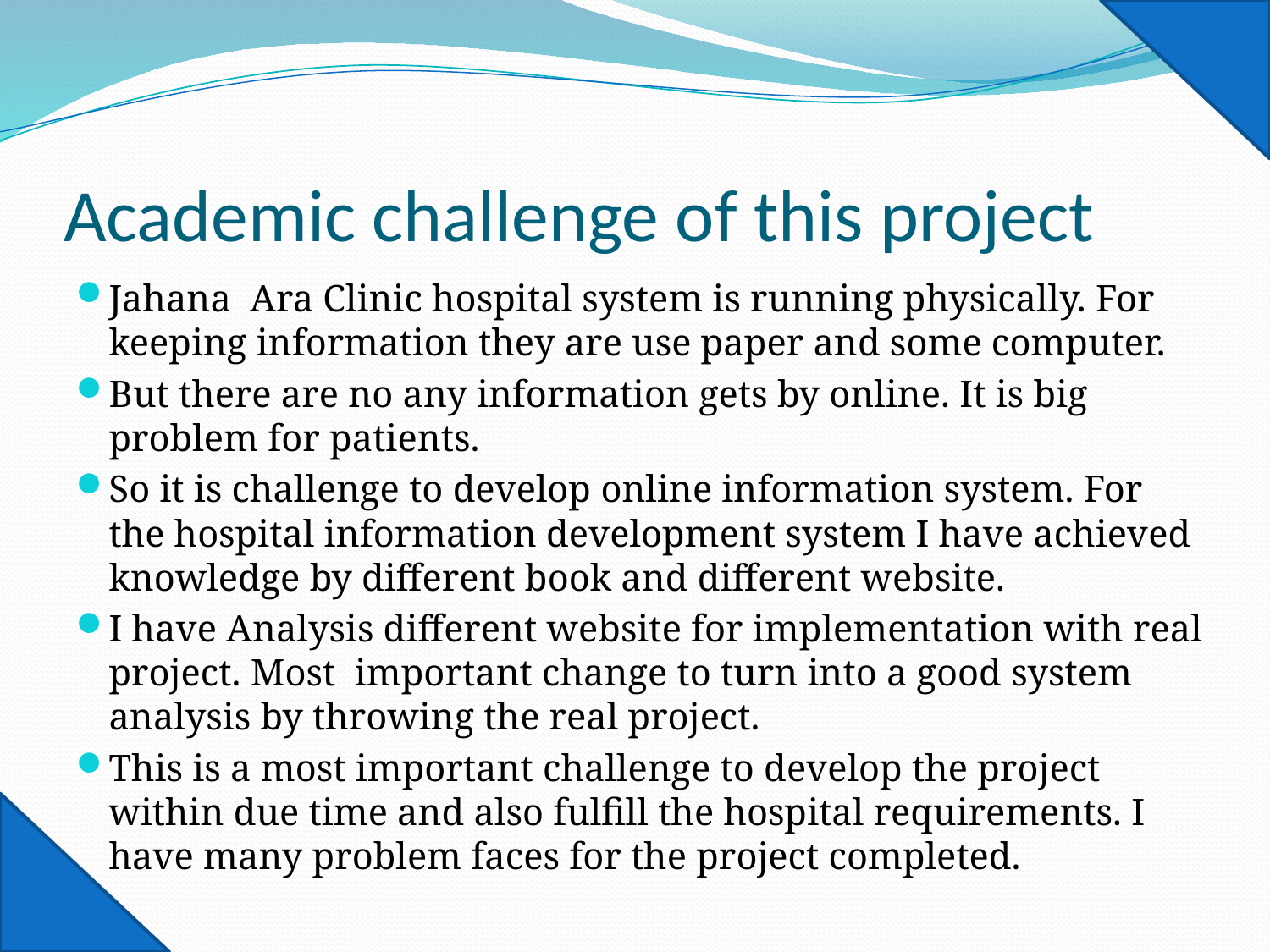

# Academic challenge of this project
Jahana  Ara Clinic hospital system is running physically. For keeping information they are use paper and some computer.
But there are no any information gets by online. It is big problem for patients.
So it is challenge to develop online information system. For the hospital information development system I have achieved knowledge by different book and different website.
I have Analysis different website for implementation with real project. Most  important change to turn into a good system analysis by throwing the real project.
This is a most important challenge to develop the project within due time and also fulfill the hospital requirements. I have many problem faces for the project completed.